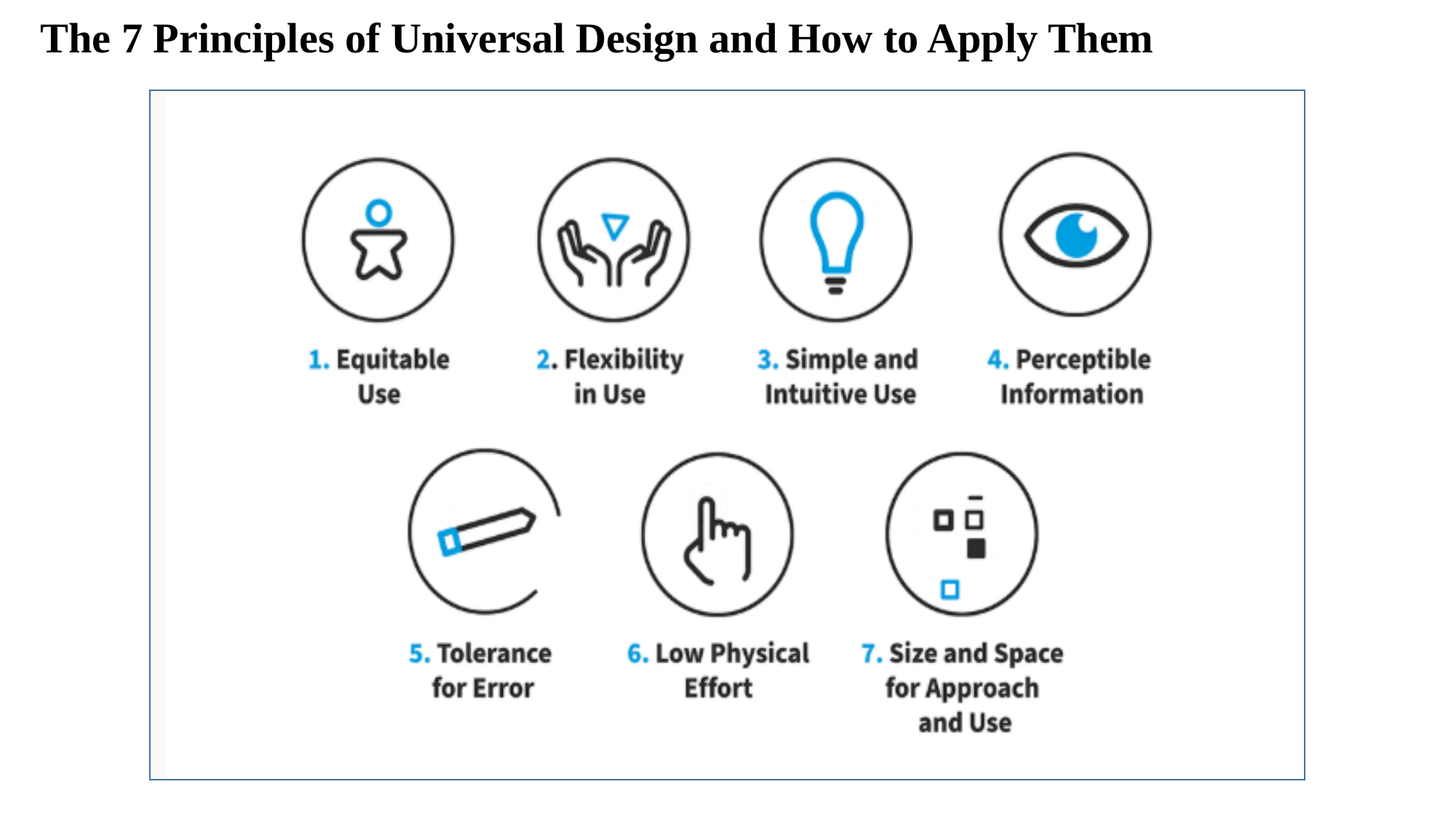

The 7 Principles of Universal Design and How to Apply Them